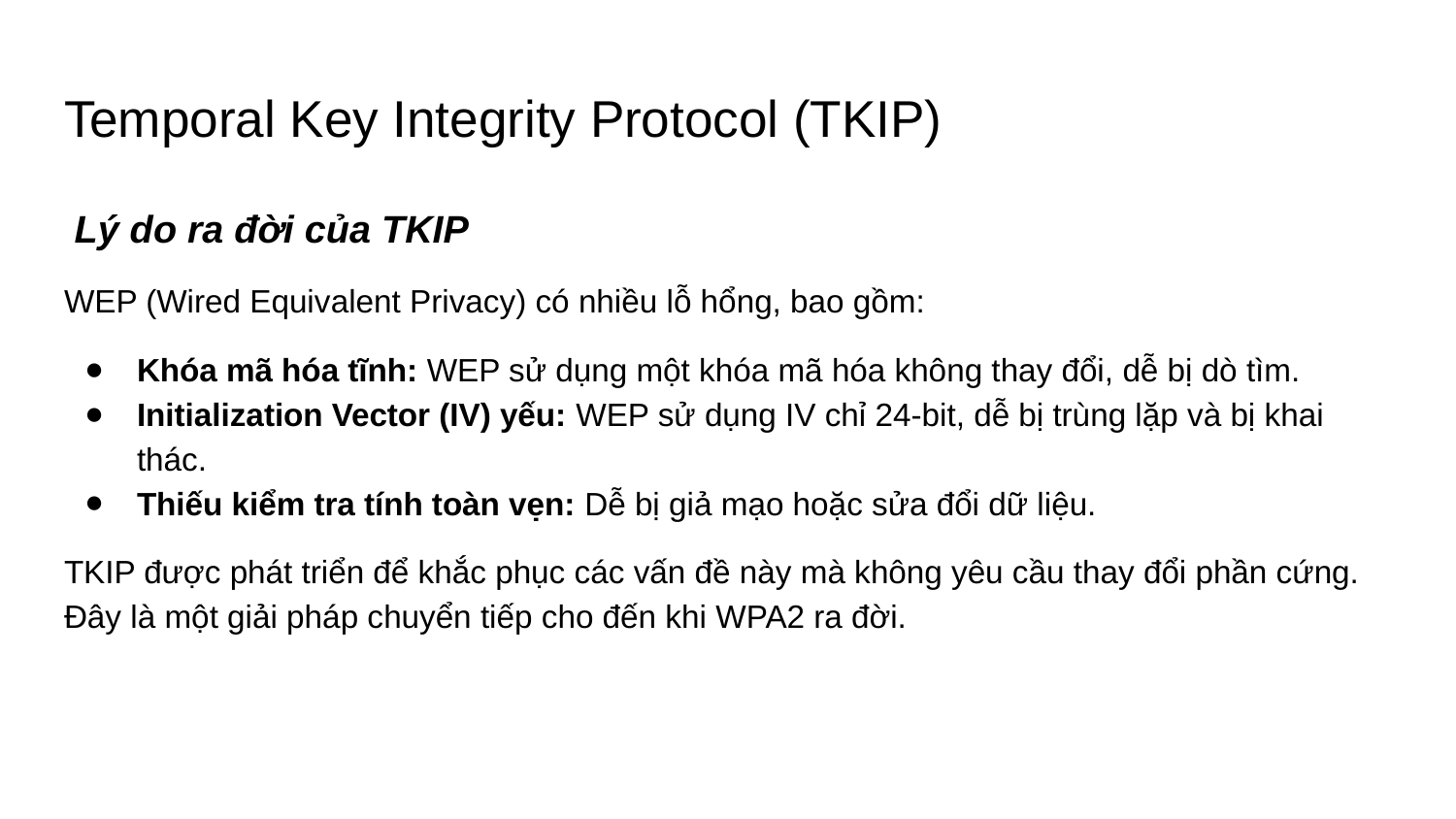

# Temporal Key Integrity Protocol (TKIP)
 Lý do ra đời của TKIP
WEP (Wired Equivalent Privacy) có nhiều lỗ hổng, bao gồm:
Khóa mã hóa tĩnh: WEP sử dụng một khóa mã hóa không thay đổi, dễ bị dò tìm.
Initialization Vector (IV) yếu: WEP sử dụng IV chỉ 24-bit, dễ bị trùng lặp và bị khai thác.
Thiếu kiểm tra tính toàn vẹn: Dễ bị giả mạo hoặc sửa đổi dữ liệu.
TKIP được phát triển để khắc phục các vấn đề này mà không yêu cầu thay đổi phần cứng. Đây là một giải pháp chuyển tiếp cho đến khi WPA2 ra đời.